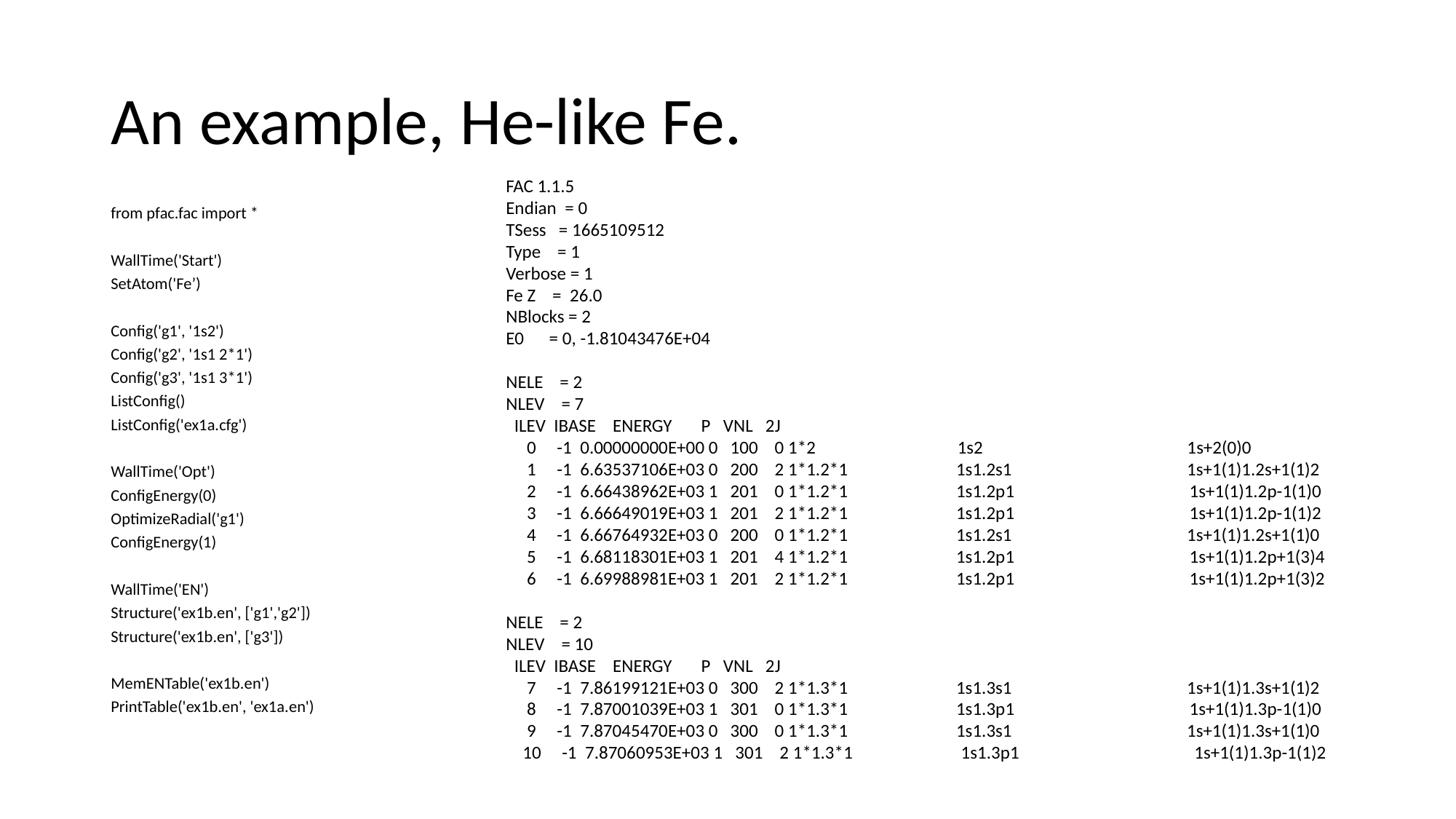

# An example, He-like Fe.
FAC 1.1.5
Endian  = 0
TSess   = 1665109512
Type    = 1
Verbose = 1
Fe Z    =  26.0
NBlocks = 2
E0      = 0, -1.81043476E+04

NELE    = 2
NLEV    = 7
  ILEV  IBASE    ENERGY       P   VNL   2J
     0     -1  0.00000000E+00 0   100    0 1*2                                  1s2                                                 1s+2(0)0
     1     -1  6.63537106E+03 0   200    2 1*1.2*1                          1s1.2s1                                          1s+1(1)1.2s+1(1)2
     2     -1  6.66438962E+03 1   201    0 1*1.2*1                          1s1.2p1                                          1s+1(1)1.2p-1(1)0
     3     -1  6.66649019E+03 1   201    2 1*1.2*1                          1s1.2p1                                          1s+1(1)1.2p-1(1)2
     4     -1  6.66764932E+03 0   200    0 1*1.2*1                          1s1.2s1                                          1s+1(1)1.2s+1(1)0
     5     -1  6.68118301E+03 1   201    4 1*1.2*1                          1s1.2p1                                          1s+1(1)1.2p+1(3)4
     6     -1  6.69988981E+03 1   201    2 1*1.2*1                          1s1.2p1                                          1s+1(1)1.2p+1(3)2

NELE    = 2
NLEV    = 10
  ILEV  IBASE    ENERGY       P   VNL   2J
     7     -1  7.86199121E+03 0   300    2 1*1.3*1                          1s1.3s1                                          1s+1(1)1.3s+1(1)2
     8     -1  7.87001039E+03 1   301    0 1*1.3*1                          1s1.3p1                                          1s+1(1)1.3p-1(1)0
     9     -1  7.87045470E+03 0   300    0 1*1.3*1                          1s1.3s1                                          1s+1(1)1.3s+1(1)0
    10     -1  7.87060953E+03 1   301    2 1*1.3*1                          1s1.3p1                                          1s+1(1)1.3p-1(1)2

from pfac.fac import *

WallTime('Start')
SetAtom('Fe’)

Config('g1', '1s2')
Config('g2', '1s1 2*1')
Config('g3', '1s1 3*1')
ListConfig()
ListConfig('ex1a.cfg')

WallTime('Opt')
ConfigEnergy(0)
OptimizeRadial('g1')
ConfigEnergy(1)

WallTime('EN')
Structure('ex1b.en', ['g1','g2'])
Structure('ex1b.en', ['g3'])

MemENTable('ex1b.en')
PrintTable('ex1b.en', 'ex1a.en')